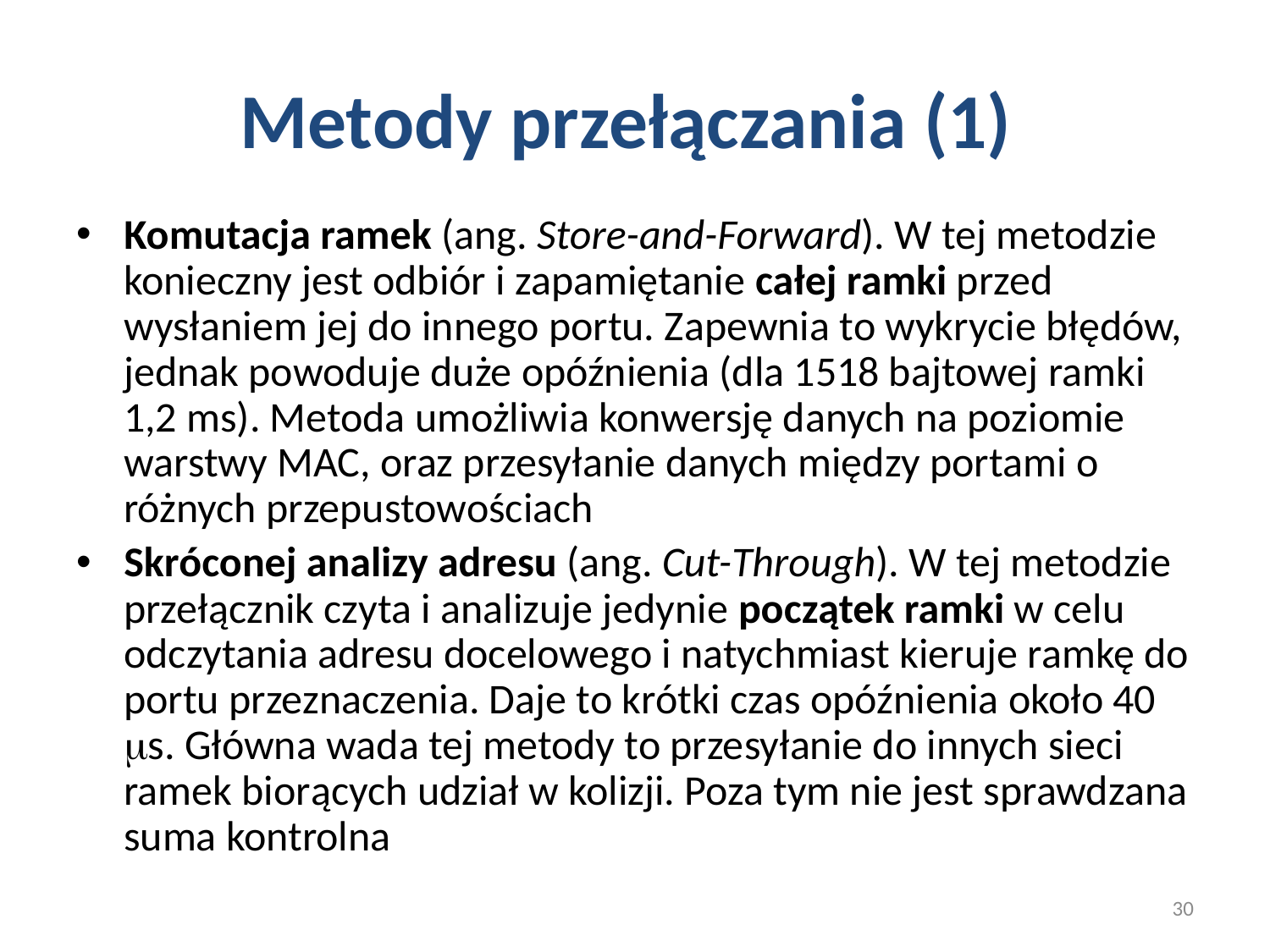

# Metody przełączania (1)
Komutacja ramek (ang. Store-and-Forward). W tej metodzie konieczny jest odbiór i zapamiętanie całej ramki przed wysłaniem jej do innego portu. Zapewnia to wykrycie błędów, jednak powoduje duże opóźnienia (dla 1518 bajtowej ramki 1,2 ms). Metoda umożliwia konwersję danych na poziomie warstwy MAC, oraz przesyłanie danych między portami o różnych przepustowościach
Skróconej analizy adresu (ang. Cut-Through). W tej metodzie przełącznik czyta i analizuje jedynie początek ramki w celu odczytania adresu docelowego i natychmiast kieruje ramkę do portu przeznaczenia. Daje to krótki czas opóźnienia około 40 μs. Główna wada tej metody to przesyłanie do innych sieci ramek biorących udział w kolizji. Poza tym nie jest sprawdzana suma kontrolna
30